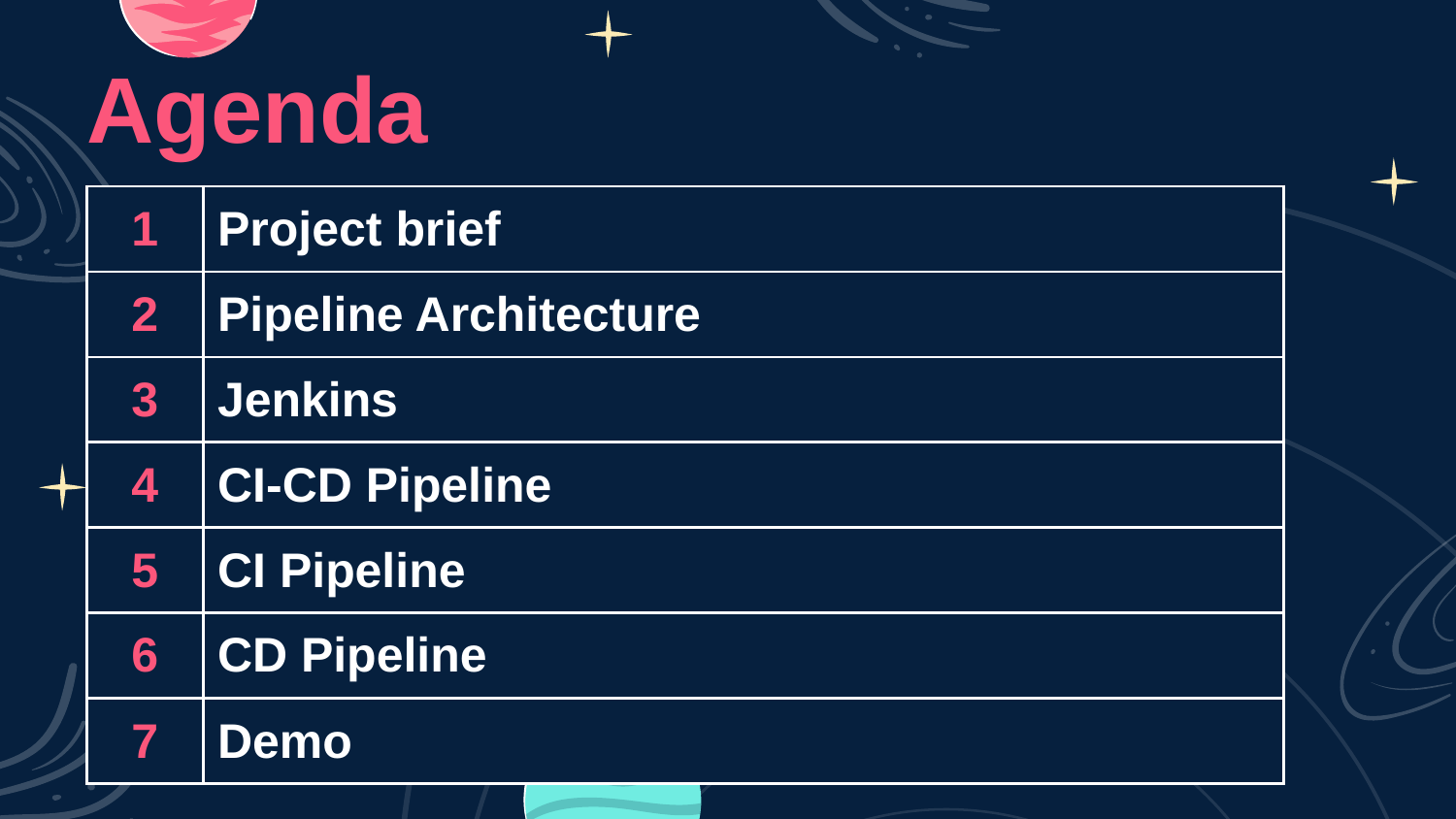

Agenda
| 1 | Project brief |
| --- | --- |
| 2 | Pipeline Architecture |
| 3 | Jenkins |
| 4 | CI-CD Pipeline |
| 5 | CI Pipeline |
| 6 | CD Pipeline |
| 7 | Demo |